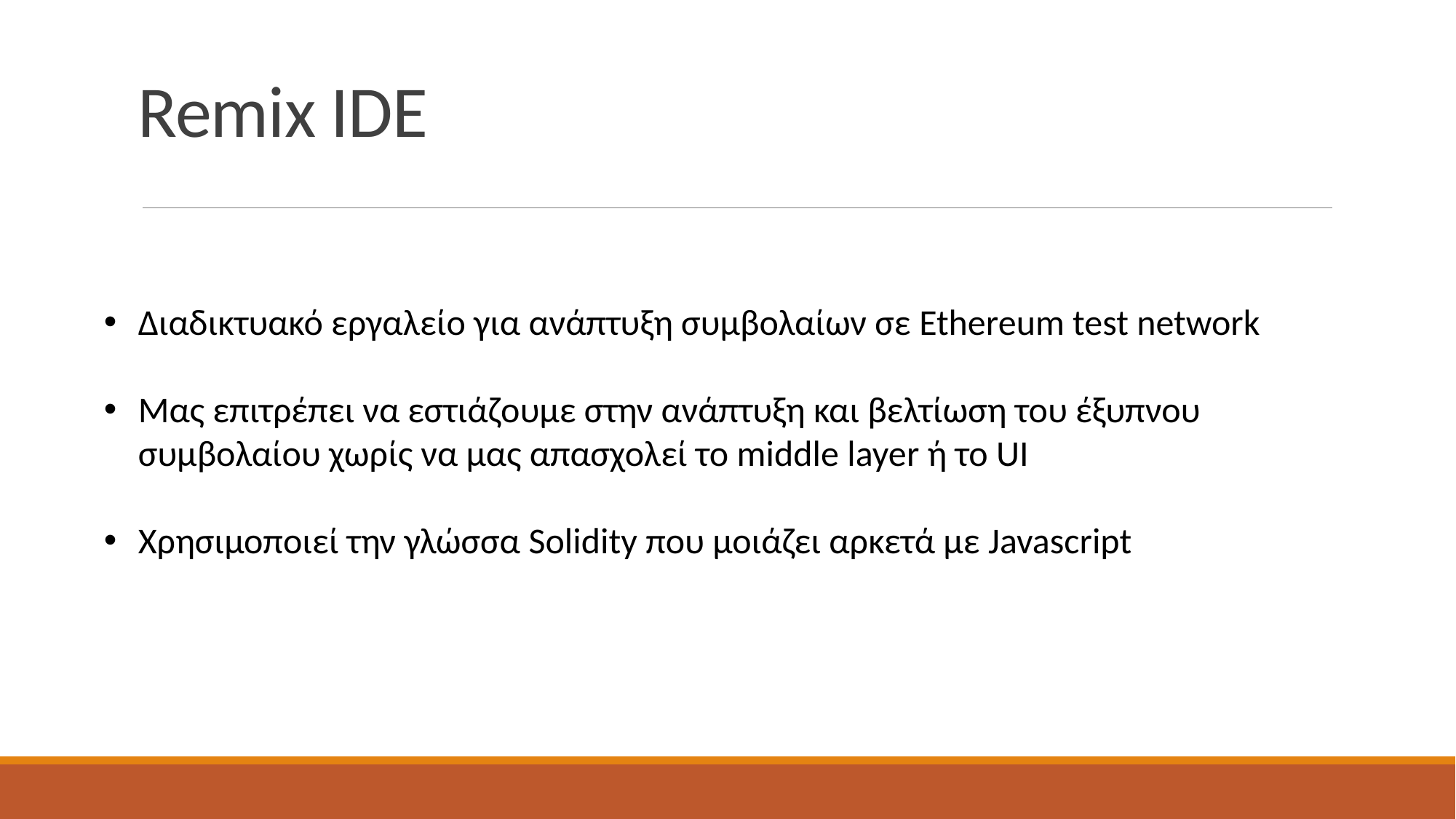

# Remix IDE
Διαδικτυακό εργαλείο για ανάπτυξη συμβολαίων σε Ethereum test network

Μας επιτρέπει να εστιάζουμε στην ανάπτυξη και βελτίωση του έξυπνου συμβολαίου χωρίς να μας απασχολεί το middle layer ή το UI

Χρησιμοποιεί την γλώσσα Solidity που μοιάζει αρκετά με Javascript